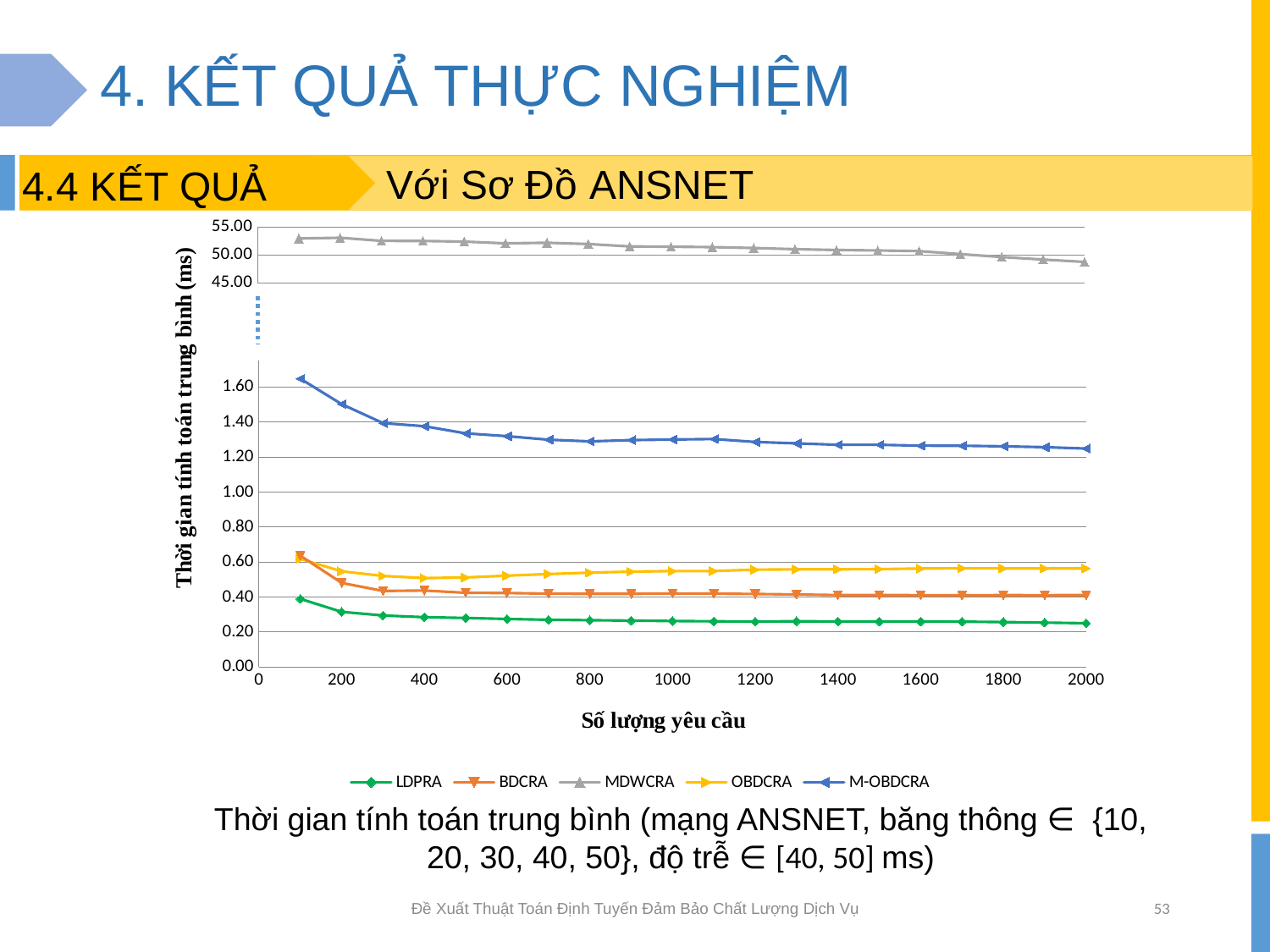

# 4. KẾT QUẢ THỰC NGHIỆM
Với Sơ Đồ ANSNET
4.4 KẾT QUẢ

### Chart

| Category | LDPRA | BDCRA | MDWCRA | OBDCRA | M-OBDCRA |
|---|---|---|---|---|---|

### Chart

| Category | LDPRA | BDCRA | MDWCRA | OBDCRA | M-OBDCRA |
|---|---|---|---|---|---|
Thời gian tính toán trung bình (mạng ANSNET, băng thông ∈  {10, 20, 30, 40, 50}, độ trễ ∈ [40, 50] ms)
Đề Xuất Thuật Toán Định Tuyến Đảm Bảo Chất Lượng Dịch Vụ
53